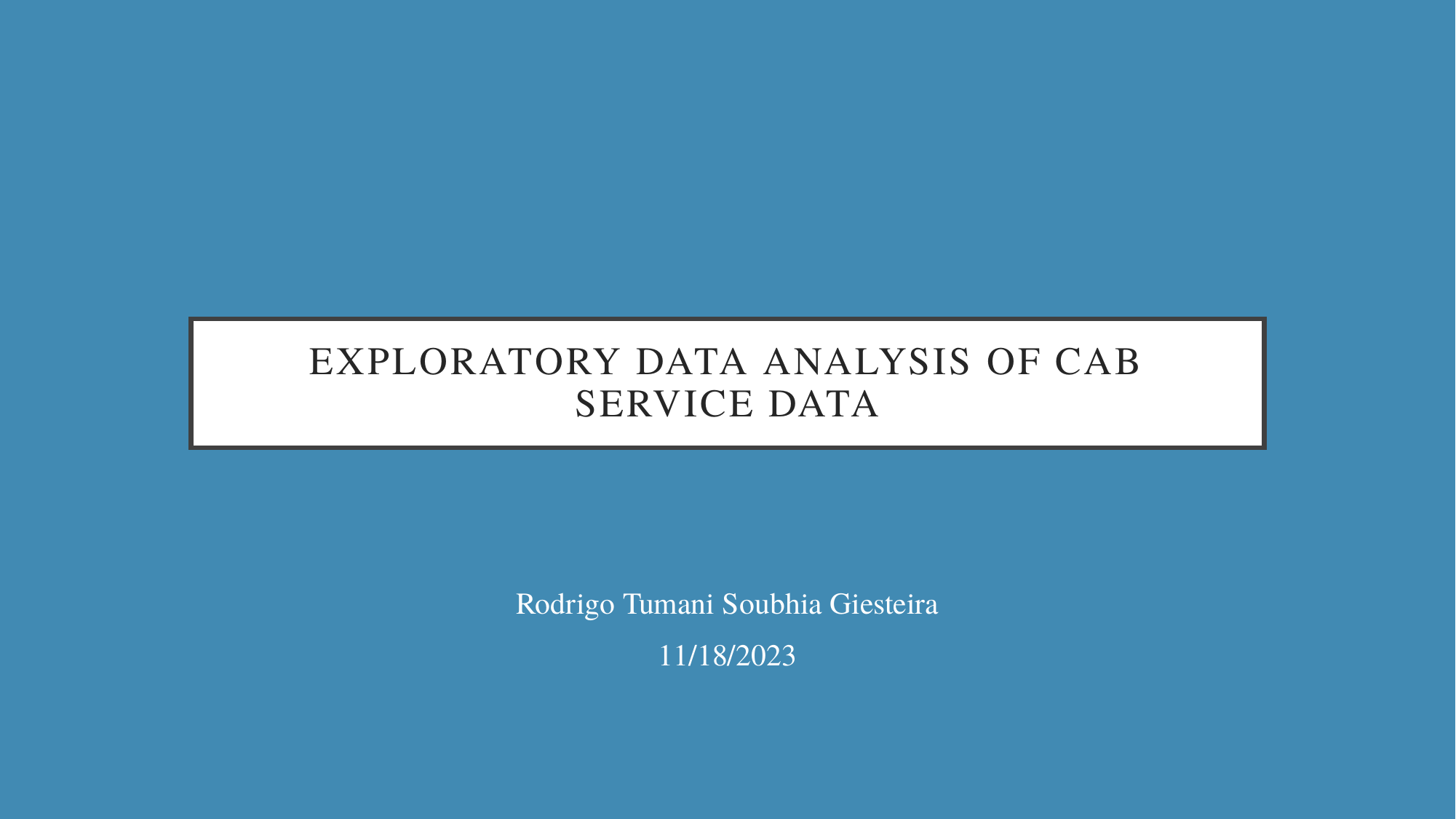

# Exploratory Data analysis of cab service data
Rodrigo Tumani Soubhia Giesteira
11/18/2023